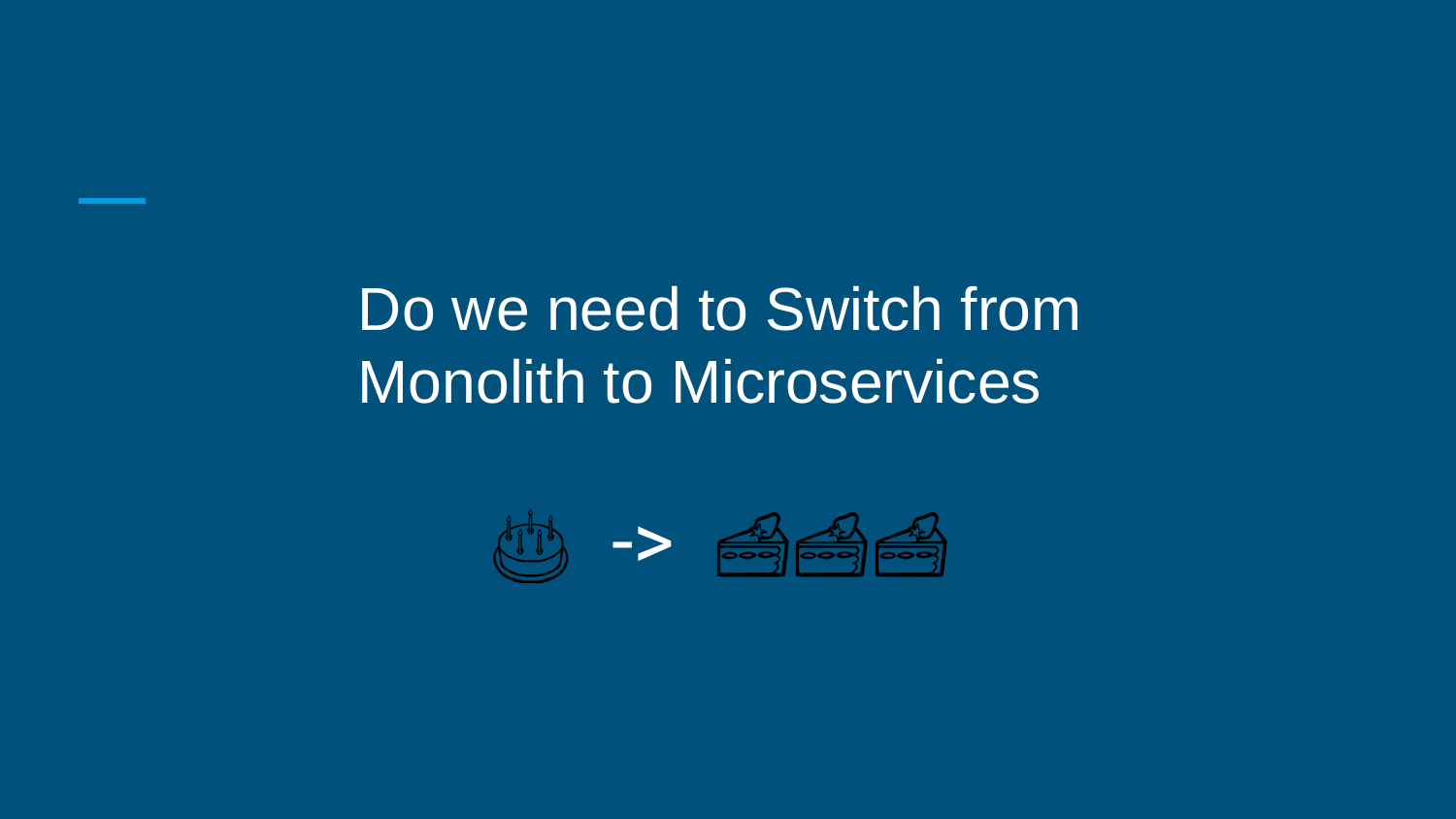

# Do we need to Switch from Monolith to Microservices
🎂  ->  🍰🍰🍰